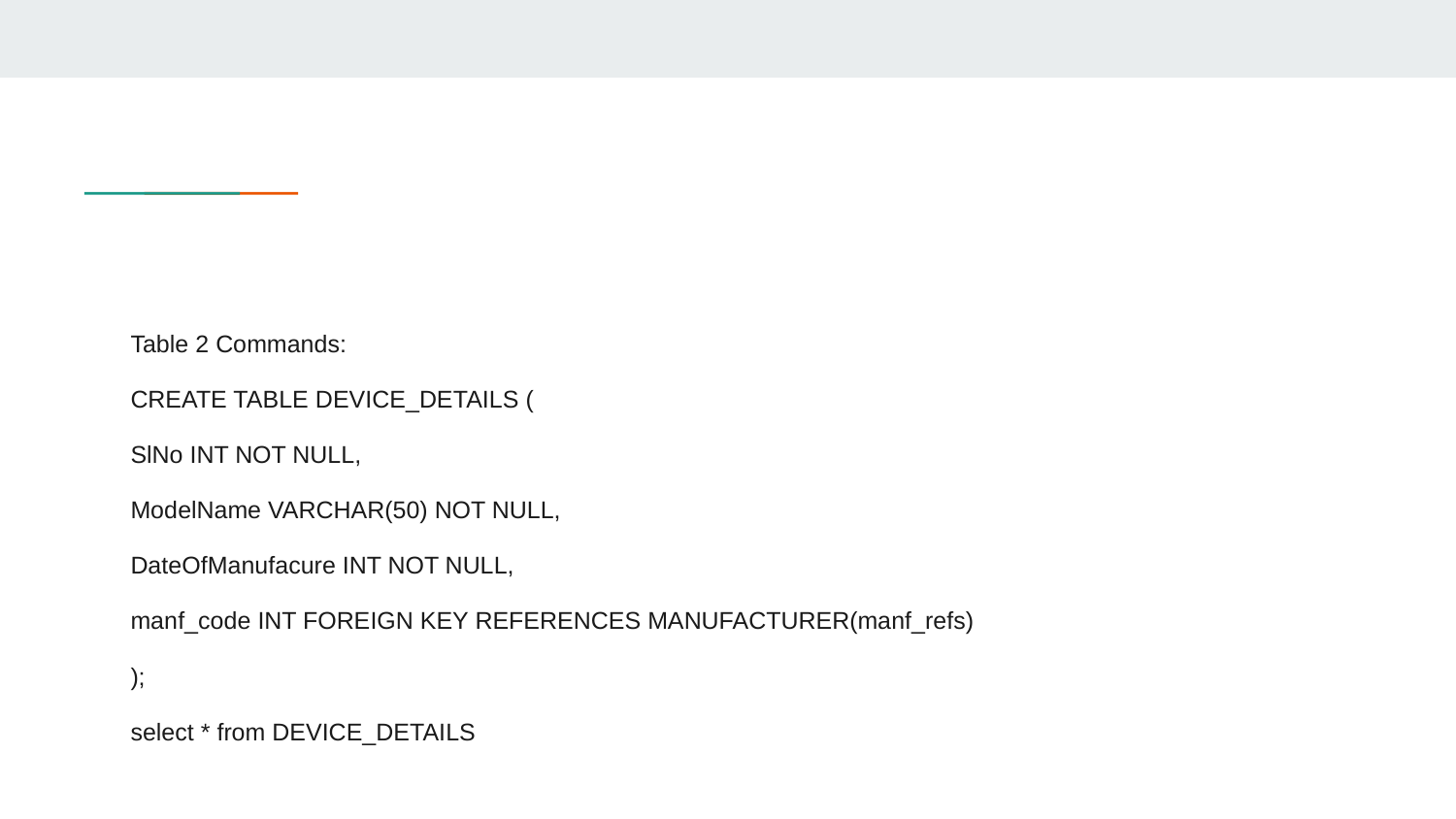

#
Table 2 Commands:
CREATE TABLE DEVICE_DETAILS (
SlNo INT NOT NULL,
ModelName VARCHAR(50) NOT NULL,
DateOfManufacure INT NOT NULL,
manf_code INT FOREIGN KEY REFERENCES MANUFACTURER(manf_refs)
);
select * from DEVICE_DETAILS